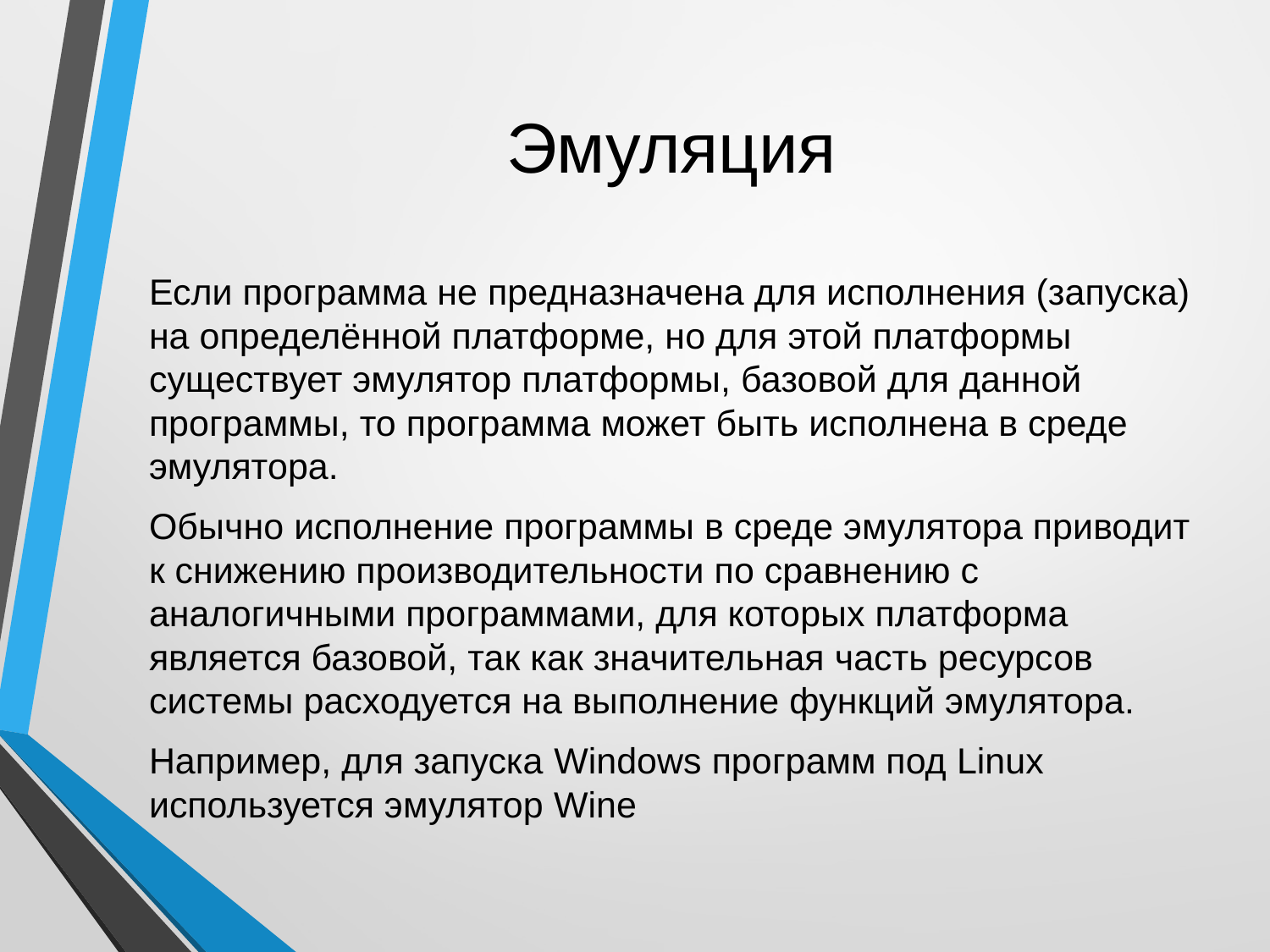

# Эмуляция
Если программа не предназначена для исполнения (запуска) на определённой платформе, но для этой платформы существует эмулятор платформы, базовой для данной программы, то программа может быть исполнена в среде эмулятора.
Обычно исполнение программы в среде эмулятора приводит к снижению производительности по сравнению с аналогичными программами, для которых платформа является базовой, так как значительная часть ресурсов системы расходуется на выполнение функций эмулятора.
Например, для запуска Windows программ под Linux используется эмулятор Wine